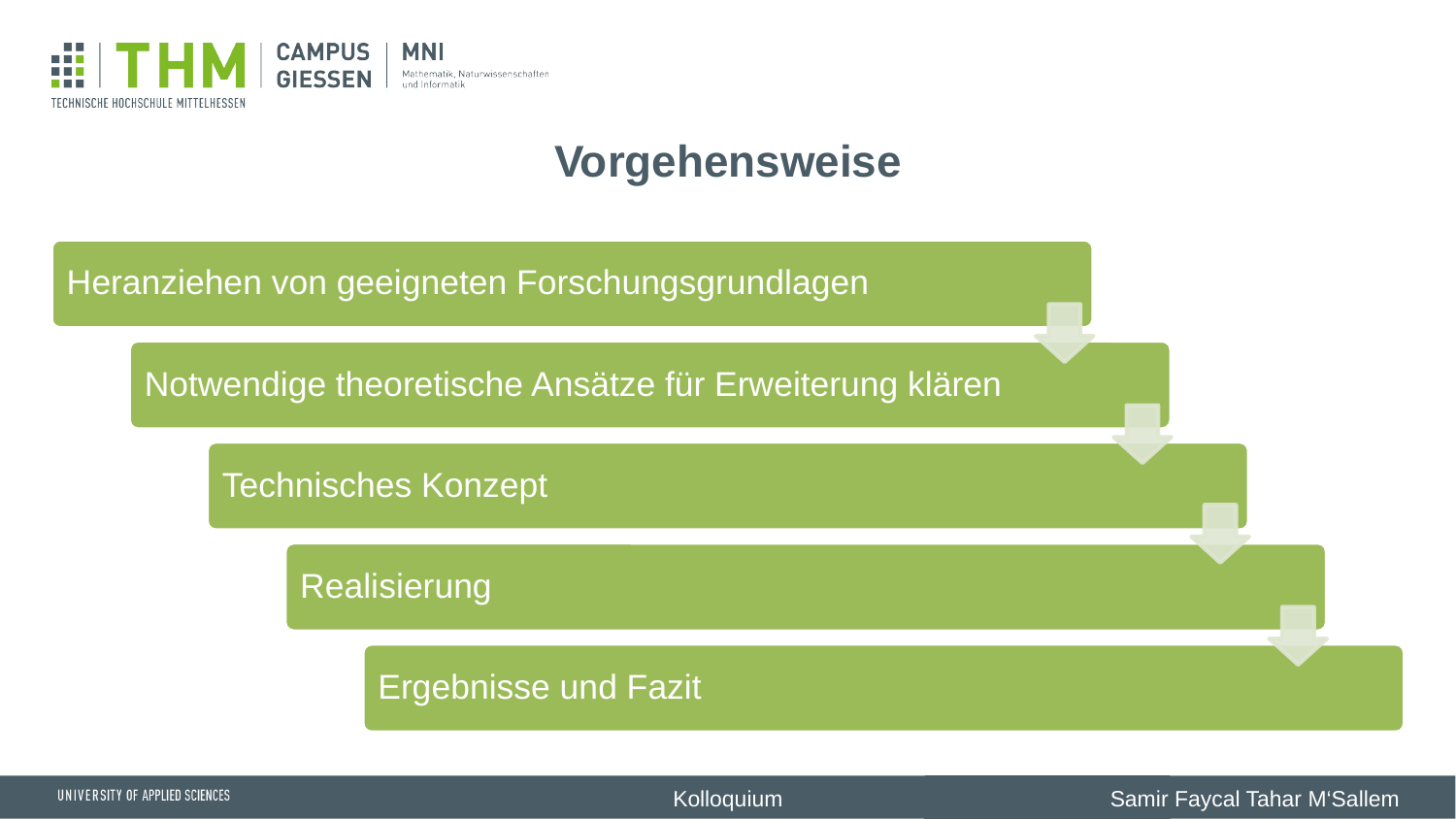

# Vorgehensweise
Heranziehen von geeigneten Forschungsgrundlagen
Notwendige theoretische Ansätze für Erweiterung klären
Technisches Konzept
Realisierung
Ergebnisse und Fazit

Kolloquium

Samir Faycal Tahar M‘Sallem